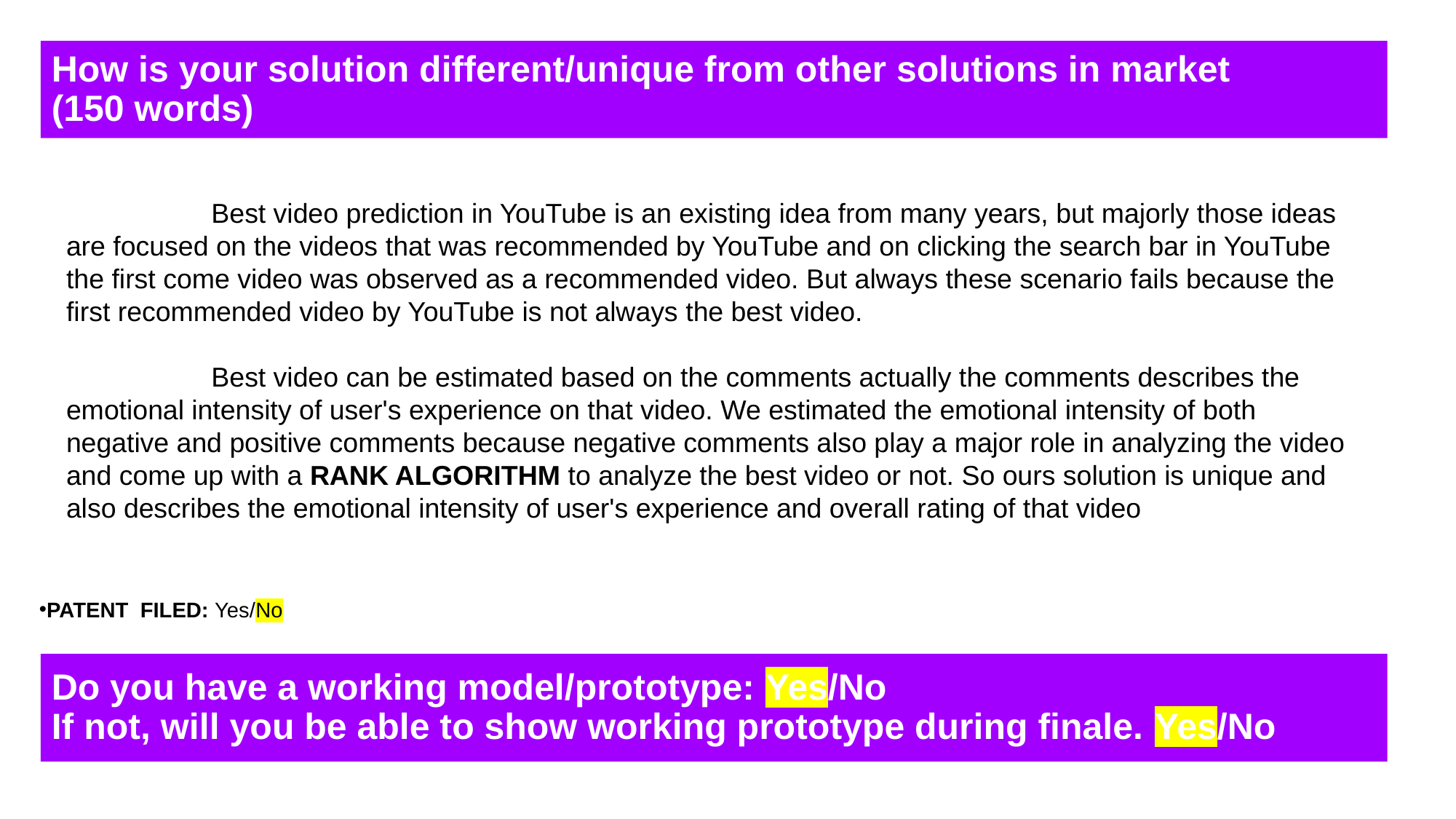

How is your solution different/unique from other solutions in market
(150 words)
                   Best video prediction in YouTube is an existing idea from many years, but majorly those ideas are focused on the videos that was recommended by YouTube and on clicking the search bar in YouTube the first come video was observed as a recommended video. But always these scenario fails because the first recommended video by YouTube is not always the best video.

                   Best video can be estimated based on the comments actually the comments describes the emotional intensity of user's experience on that video. We estimated the emotional intensity of both negative and positive comments because negative comments also play a major role in analyzing the video and come up with a RANK ALGORITHM to analyze the best video or not. So ours solution is unique and also describes the emotional intensity of user's experience and overall rating of that video
PATENT  FILED: Yes/No
Do you have a working model/prototype: Yes/No
If not, will you be able to show working prototype during finale. Yes/No